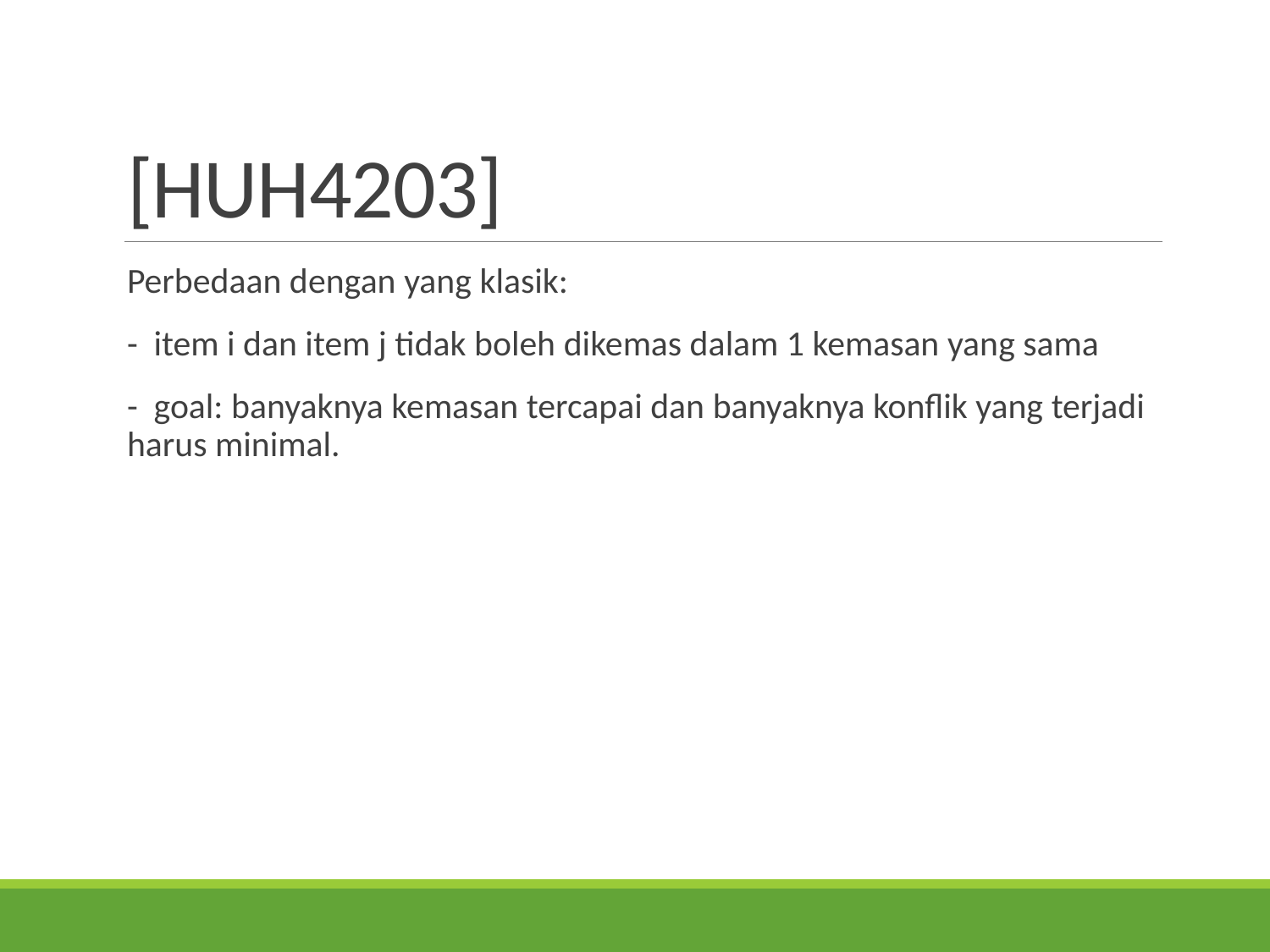

# [HUH4203]
Perbedaan dengan yang klasik:
-  item i dan item j tidak boleh dikemas dalam 1 kemasan yang sama
-  goal: banyaknya kemasan tercapai dan banyaknya konflik yang terjadi harus minimal.